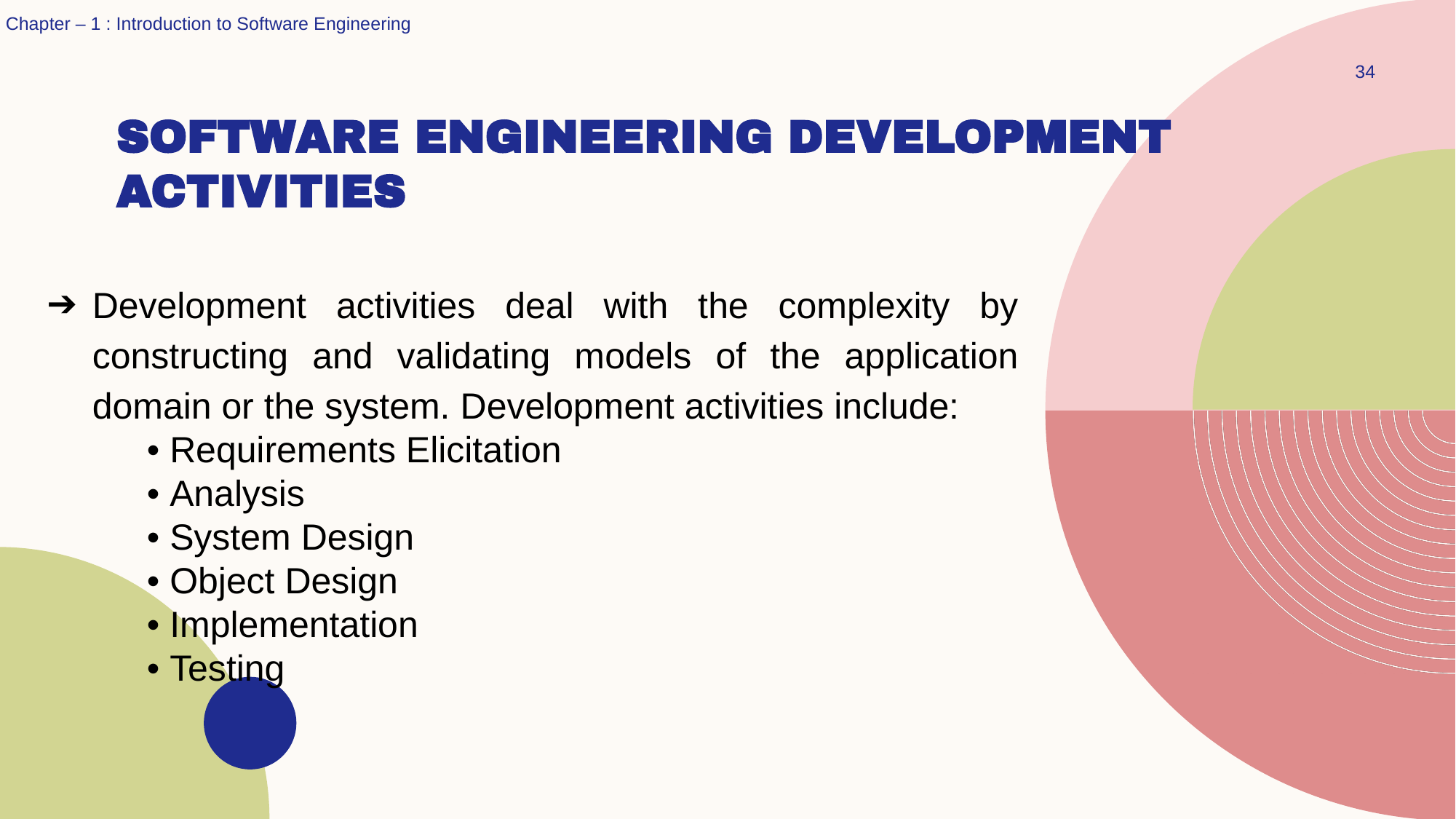

Chapter – 1 : Introduction to Software Engineering
34
# SOFTWARE ENGINEERING DEVELOPMENT ACTIVITIES
Development activities deal with the complexity by constructing and validating models of the application domain or the system. Development activities include:
• Requirements Elicitation
• Analysis
• System Design
• Object Design
• Implementation
• Testing